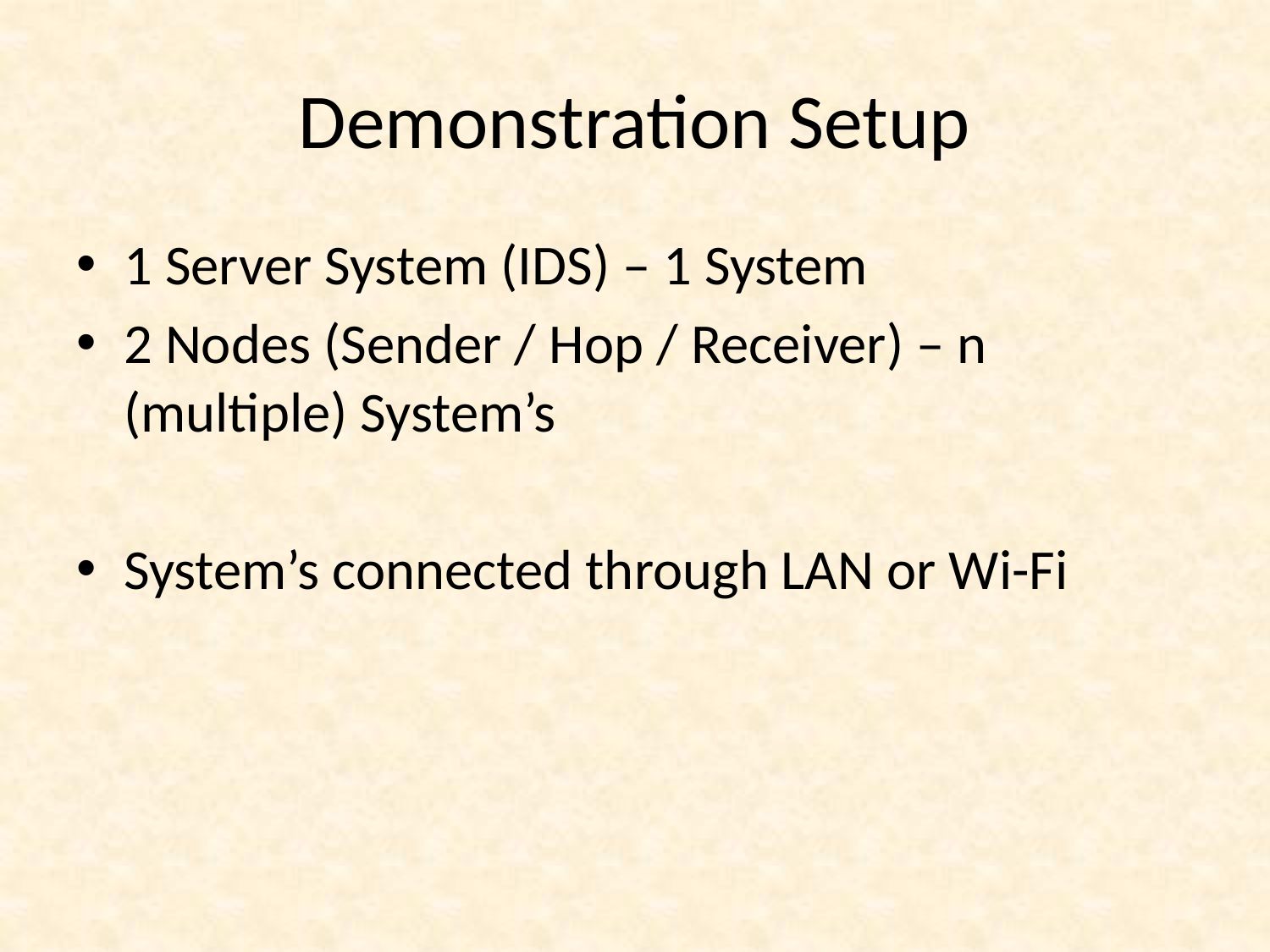

# Demonstration Setup
1 Server System (IDS) – 1 System
2 Nodes (Sender / Hop / Receiver) – n (multiple) System’s

System’s connected through LAN or Wi-Fi